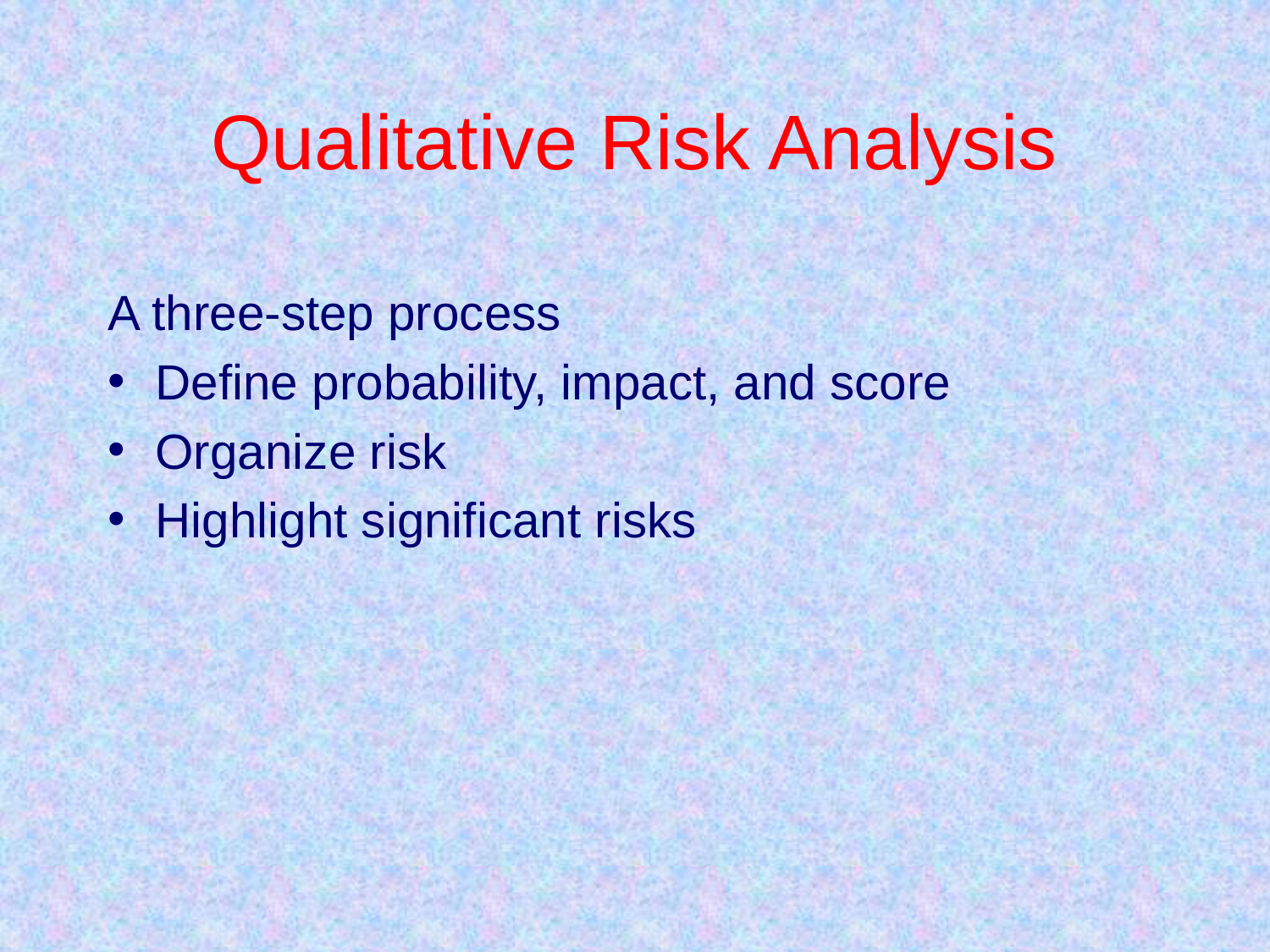

# Qualitative Risk Analysis
A three-step process
Define probability, impact, and score
Organize risk
Highlight significant risks